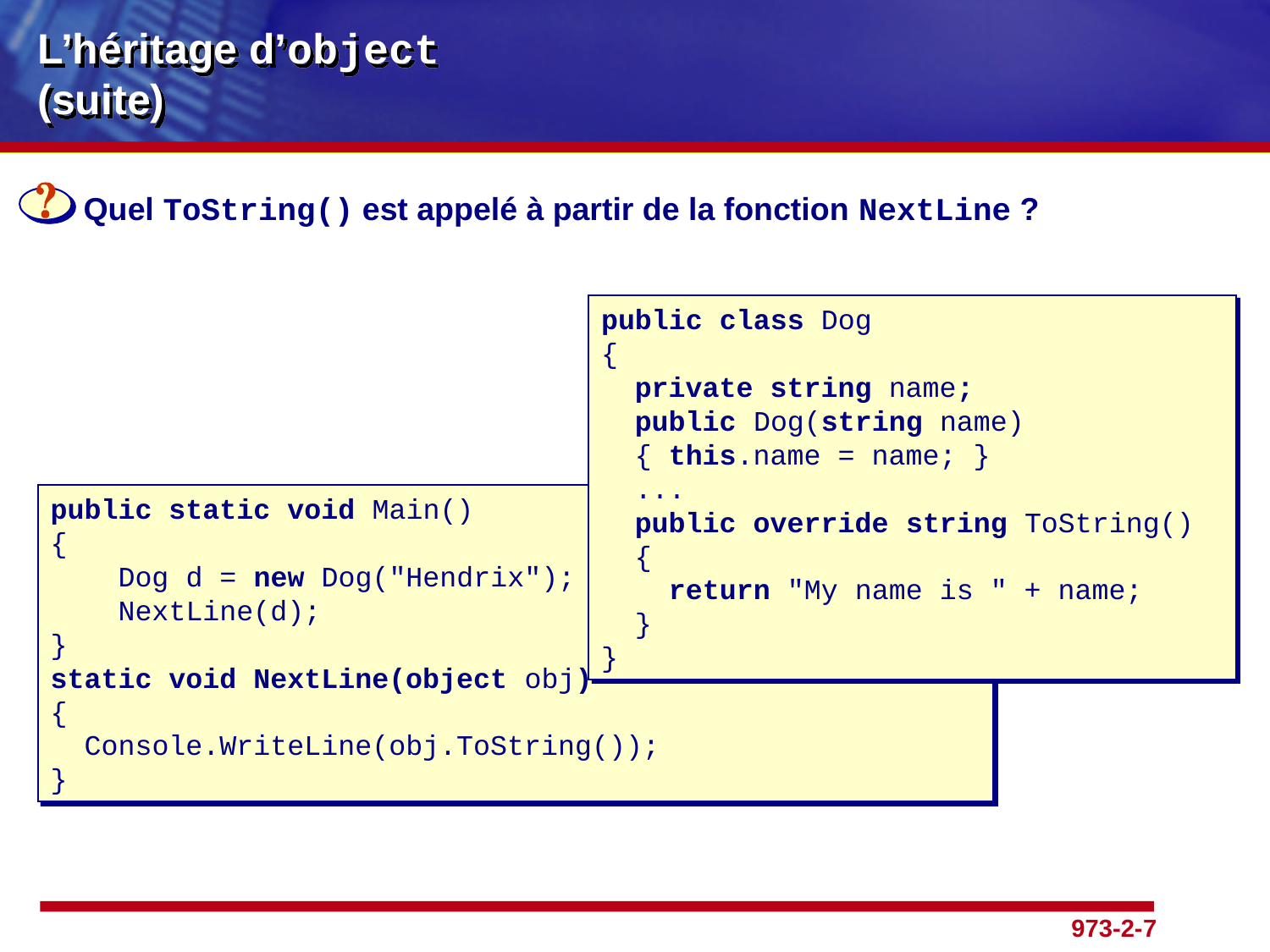

# L’héritage d’object (suite)
Quel ToString() est appelé à partir de la fonction NextLine ?

public class Dog
{
  private string name;
  public Dog(string name)
  { this.name = name; }
  ...
  public override string ToString()
  {
    return "My name is " + name;
  }
}
public static void Main()
{
    Dog d = new Dog("Hendrix");
    NextLine(d);
}
static void NextLine(object obj)
{
  Console.WriteLine(obj.ToString());
}